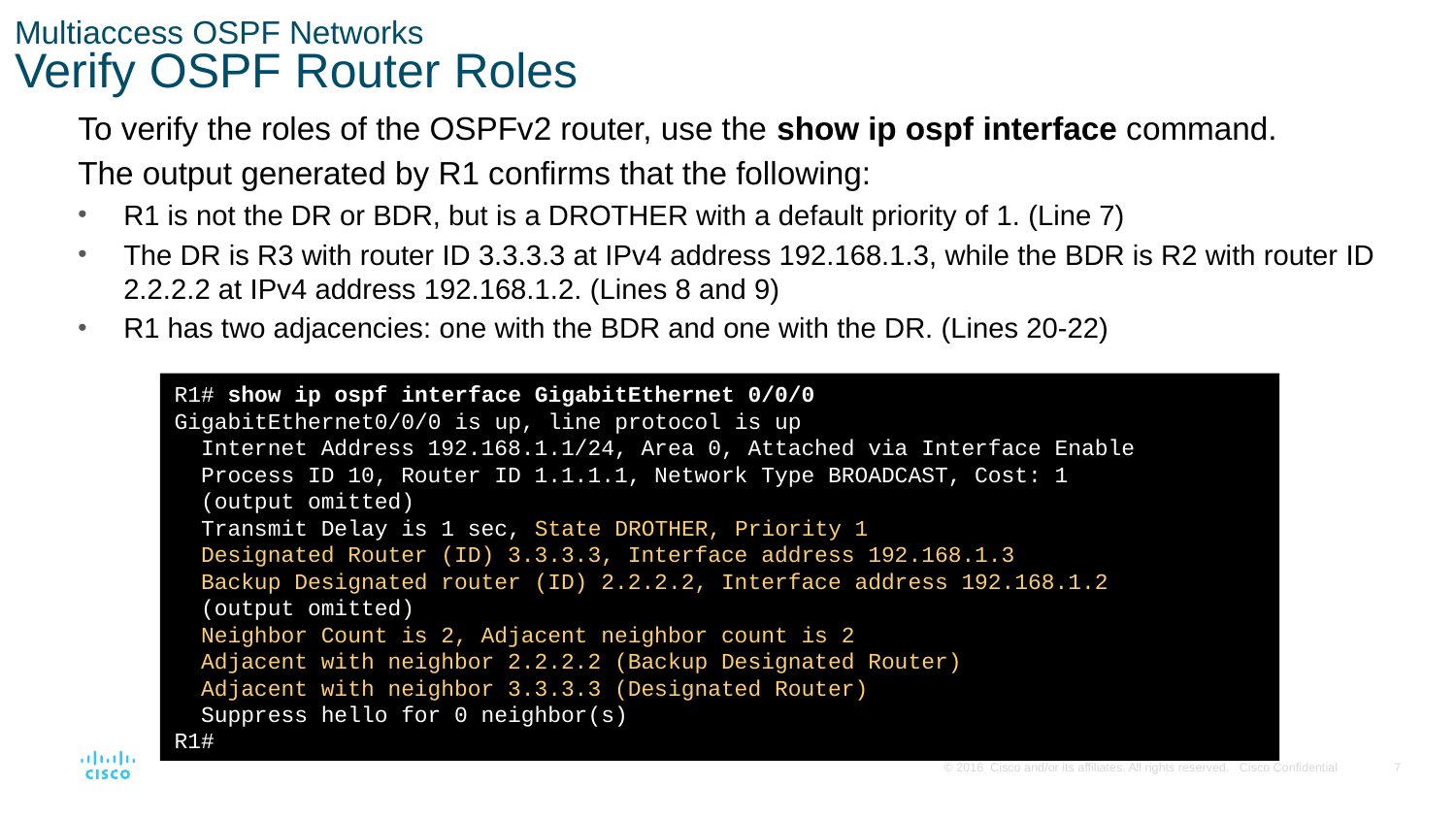

# Multiaccess OSPF Networks Verify OSPF Router Roles
To verify the roles of the OSPFv2 router, use the show ip ospf interface command.
The output generated by R1 confirms that the following:
R1 is not the DR or BDR, but is a DROTHER with a default priority of 1. (Line 7)
The DR is R3 with router ID 3.3.3.3 at IPv4 address 192.168.1.3, while the BDR is R2 with router ID 2.2.2.2 at IPv4 address 192.168.1.2. (Lines 8 and 9)
R1 has two adjacencies: one with the BDR and one with the DR. (Lines 20-22)
R1# show ip ospf interface GigabitEthernet 0/0/0
GigabitEthernet0/0/0 is up, line protocol is up
  Internet Address 192.168.1.1/24, Area 0, Attached via Interface Enable
  Process ID 10, Router ID 1.1.1.1, Network Type BROADCAST, Cost: 1
  (output omitted)
  Transmit Delay is 1 sec, State DROTHER, Priority 1
  Designated Router (ID) 3.3.3.3, Interface address 192.168.1.3
  Backup Designated router (ID) 2.2.2.2, Interface address 192.168.1.2
  (output omitted)
  Neighbor Count is 2, Adjacent neighbor count is 2
  Adjacent with neighbor 2.2.2.2 (Backup Designated Router)
  Adjacent with neighbor 3.3.3.3 (Designated Router)
  Suppress hello for 0 neighbor(s)
R1#